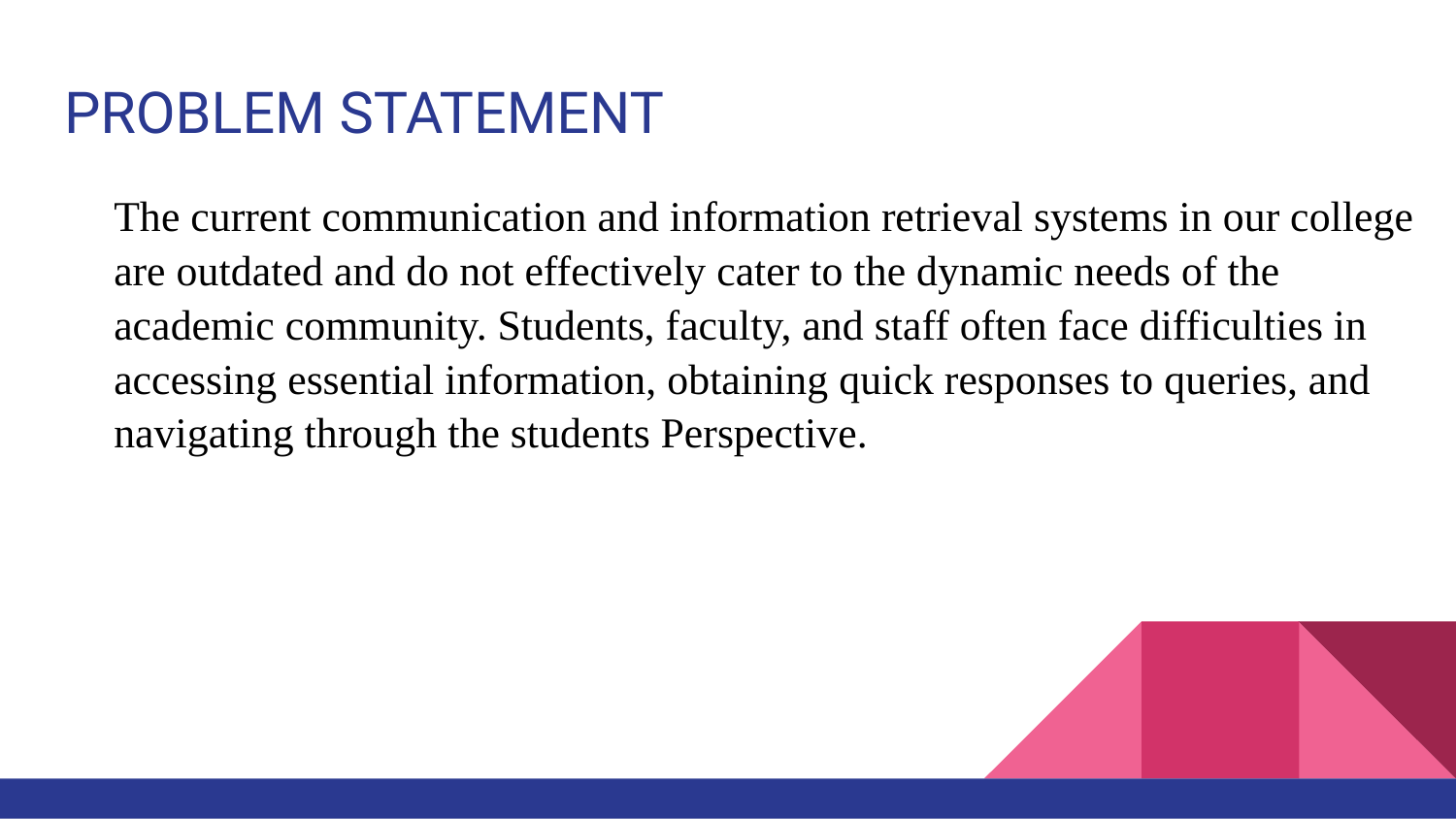

# PROBLEM STATEMENT
The current communication and information retrieval systems in our college are outdated and do not effectively cater to the dynamic needs of the academic community. Students, faculty, and staff often face difficulties in accessing essential information, obtaining quick responses to queries, and navigating through the students Perspective.